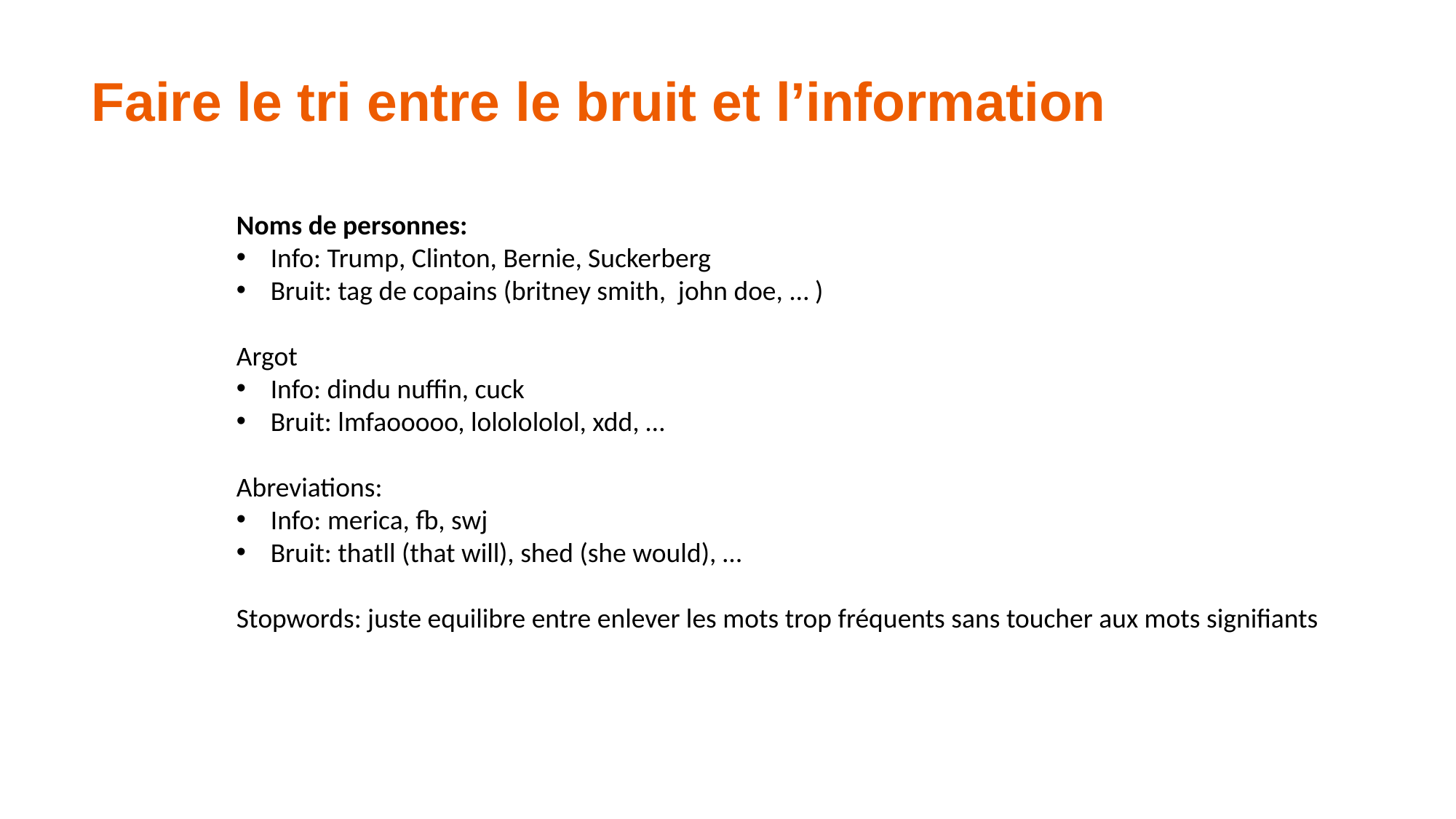

Faire le tri entre le bruit et l’information
Noms de personnes:
Info: Trump, Clinton, Bernie, Suckerberg
Bruit: tag de copains (britney smith,  john doe, … )

Argot
Info: dindu nuffin, cuck
Bruit: lmfaooooo, lololololol, xdd, …

Abreviations:
Info: merica, fb, swj
Bruit: thatll (that will), shed (she would), …

Stopwords: juste equilibre entre enlever les mots trop fréquents sans toucher aux mots signifiants